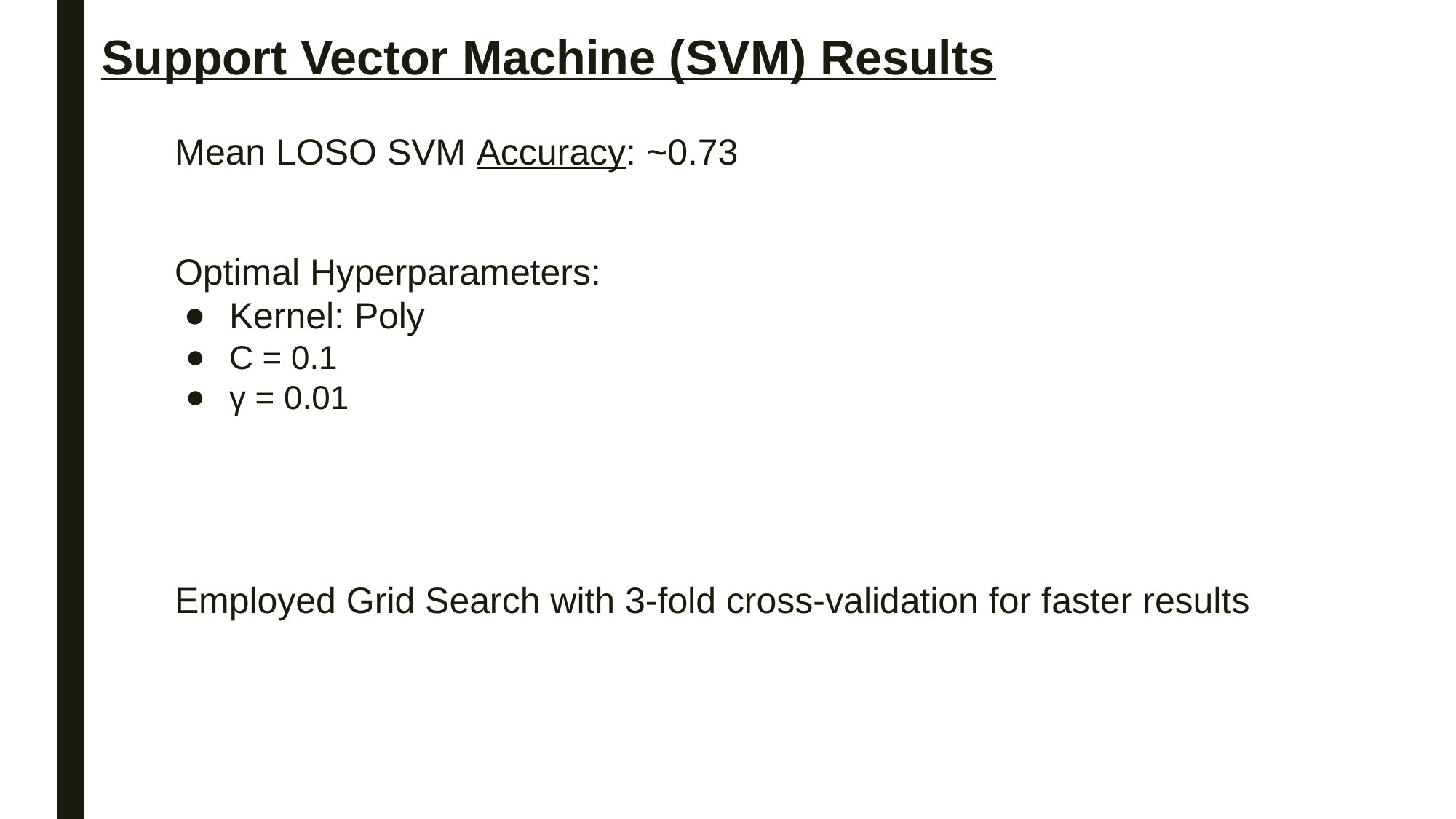

Support Vector Machine (SVM) Results
Mean LOSO SVM Accuracy: ~0.73

Optimal Hyperparameters:
Kernel: Poly
C = 0.1
γ = 0.01
Employed Grid Search with 3-fold cross-validation for faster results